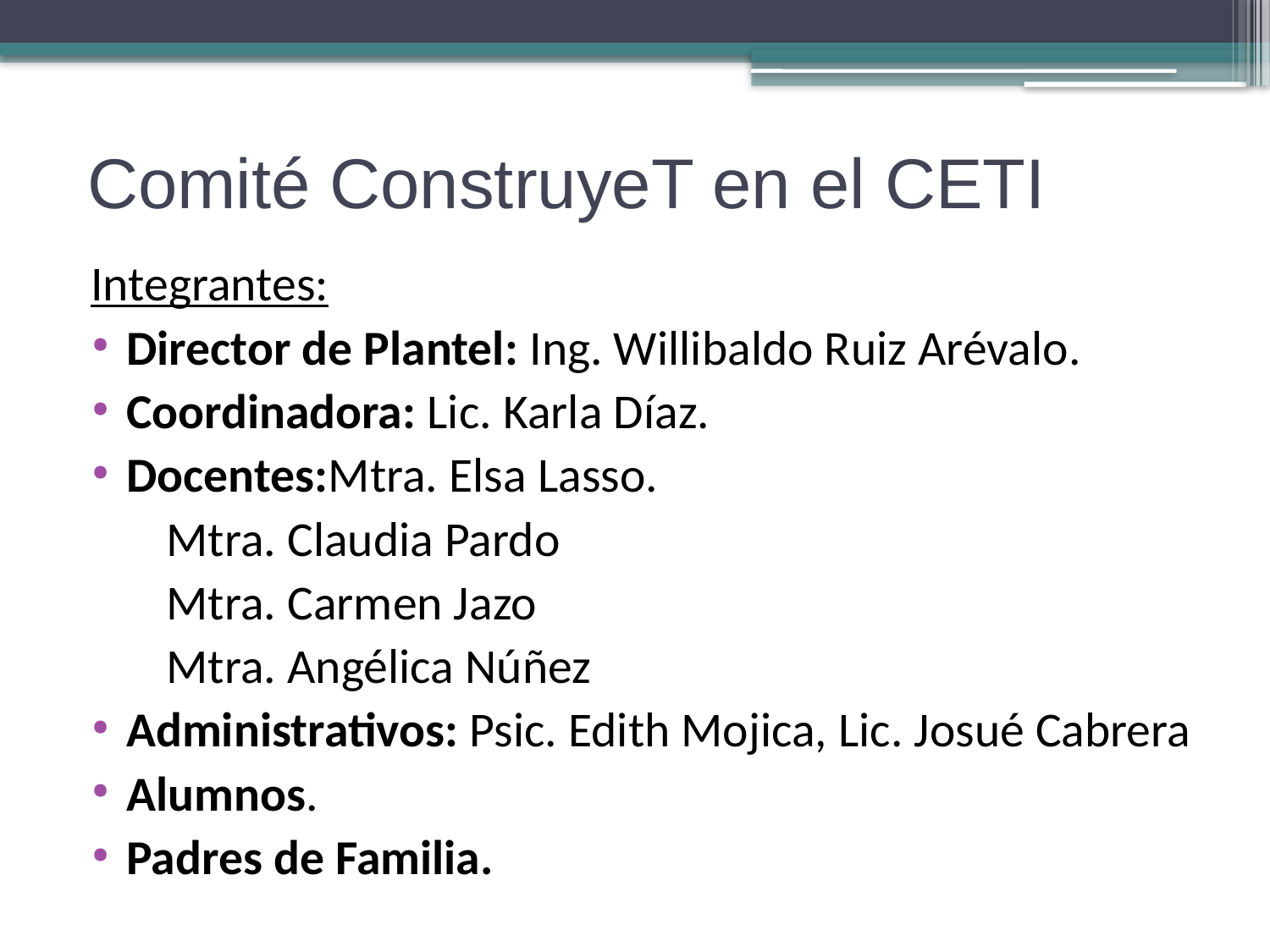

# Comité ConstruyeT en el CETI
Integrantes:
Director de Plantel: Ing. Willibaldo Ruiz Arévalo.
Coordinadora: Lic. Karla Díaz.
Docentes:Mtra. Elsa Lasso.
			Mtra. Claudia Pardo
			Mtra. Carmen Jazo
			Mtra. Angélica Núñez
Administrativos: Psic. Edith Mojica, Lic. Josué Cabrera
Alumnos.
Padres de Familia.